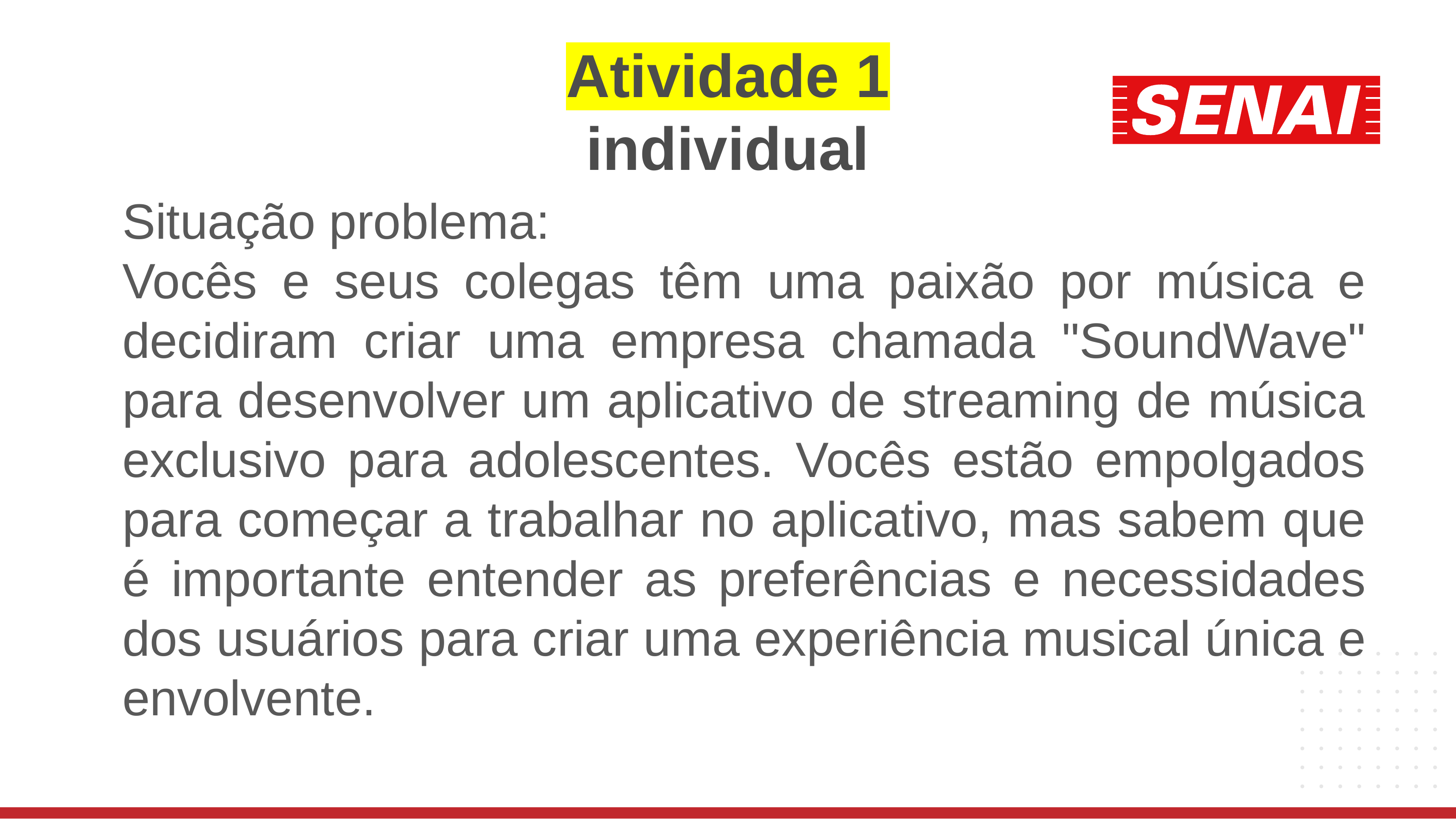

# Atividade 1 individual

Situação problema:
Vocês e seus colegas têm uma paixão por música e decidiram criar uma empresa chamada "SoundWave" para desenvolver um aplicativo de streaming de música exclusivo para adolescentes. Vocês estão empolgados para começar a trabalhar no aplicativo, mas sabem que é importante entender as preferências e necessidades dos usuários para criar uma experiência musical única e envolvente.